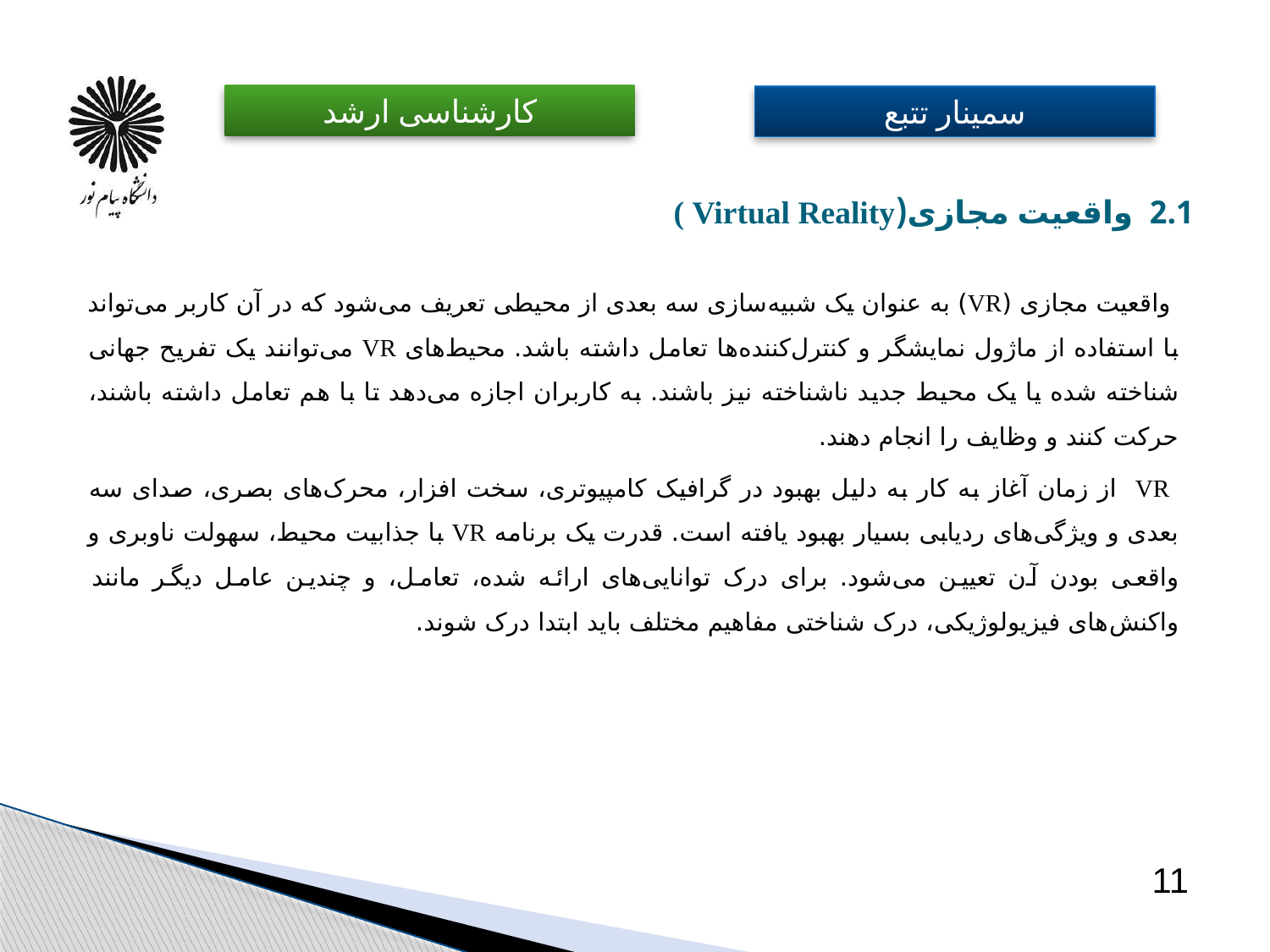

# 2.1  واقعیت مجازی(Virtual Reality )
 واقعیت مجازی (VR) به عنوان یک شبیه‌سازی سه بعدی از محیطی تعریف می‌شود که در آن کاربر می‌تواند با استفاده از ماژول نمایشگر و کنترل‌کننده‌ها تعامل داشته باشد. محیط‌های VR می‌توانند یک تفریح جهانی شناخته شده یا یک محیط جدید ناشناخته نیز باشند. به کاربران اجازه می‌دهد تا با هم تعامل داشته باشند، حرکت کنند و وظایف را انجام دهند.
 VR  از زمان آغاز به کار به دلیل بهبود در گرافیک کامپیوتری، سخت افزار، محرک‌های بصری، صدای سه بعدی و ویژگی‌های ردیابی بسیار بهبود یافته است. قدرت یک برنامه VR با جذابیت محیط، سهولت ناوبری و واقعی بودن آن تعیین می‌شود. برای درک توانایی‌های ارائه شده، تعامل، و چندین عامل دیگر مانند واکنش‌های فیزیولوژیکی، درک شناختی مفاهیم مختلف باید ابتدا درک شوند.
11